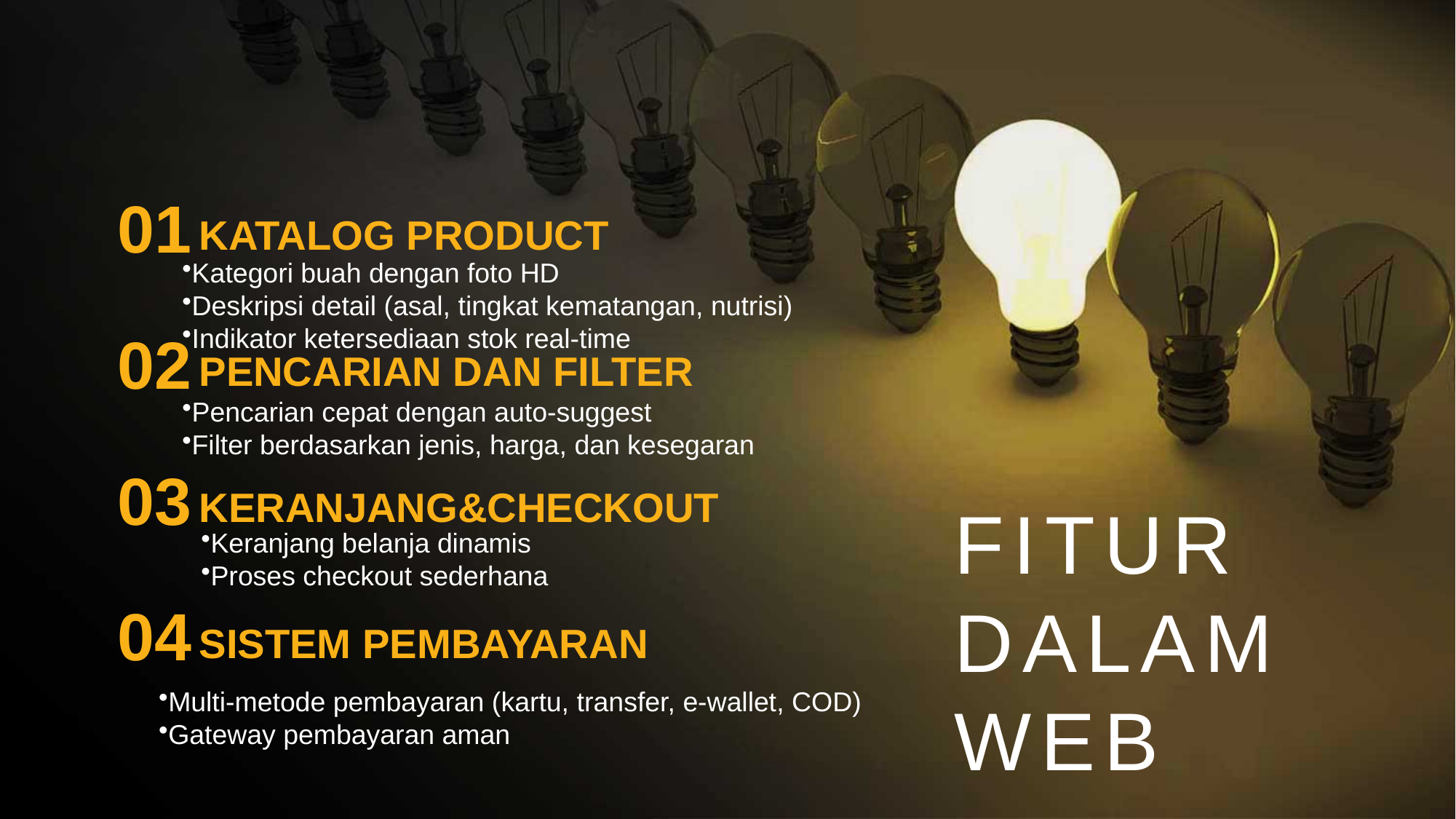

01
KATALOG PRODUCT

Kategori buah dengan foto HD
Deskripsi detail (asal, tingkat kematangan, nutrisi)
Indikator ketersediaan stok real-time
02
PENCARIAN DAN FILTER

Pencarian cepat dengan auto-suggest
Filter berdasarkan jenis, harga, dan kesegaran
03
KERANJANG&CHECKOUT
FITUR DALAM WEB

Keranjang belanja dinamis
Proses checkout sederhana
.
04
SISTEM PEMBAYARAN

Multi-metode pembayaran (kartu, transfer, e-wallet, COD)
Gateway pembayaran aman
.
.